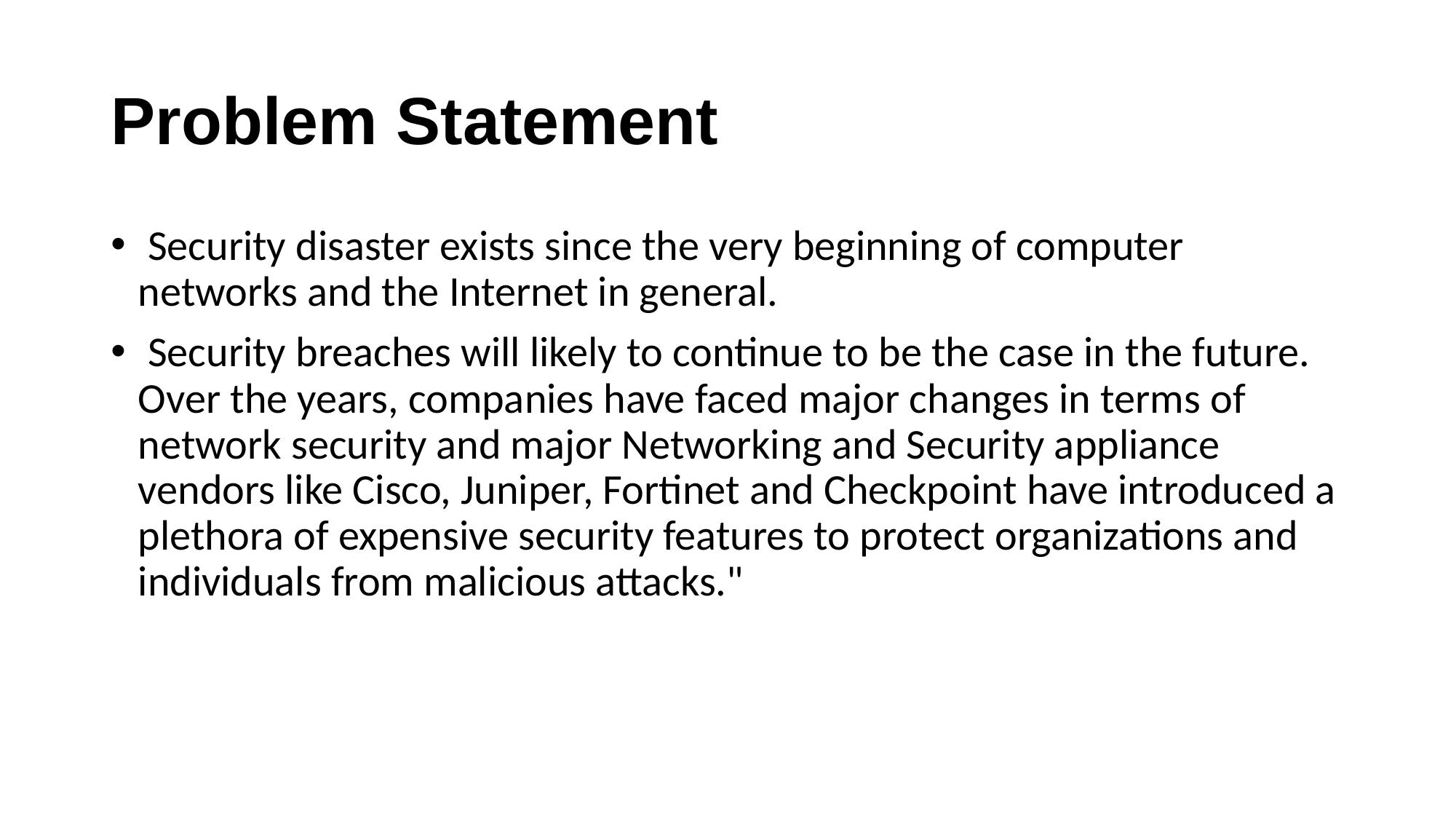

# Problem Statement
 Security disaster exists since the very beginning of computer networks and the Internet in general.
 Security breaches will likely to continue to be the case in the future. Over the years, companies have faced major changes in terms of network security and major Networking and Security appliance vendors like Cisco, Juniper, Fortinet and Checkpoint have introduced a plethora of expensive security features to protect organizations and individuals from malicious attacks."